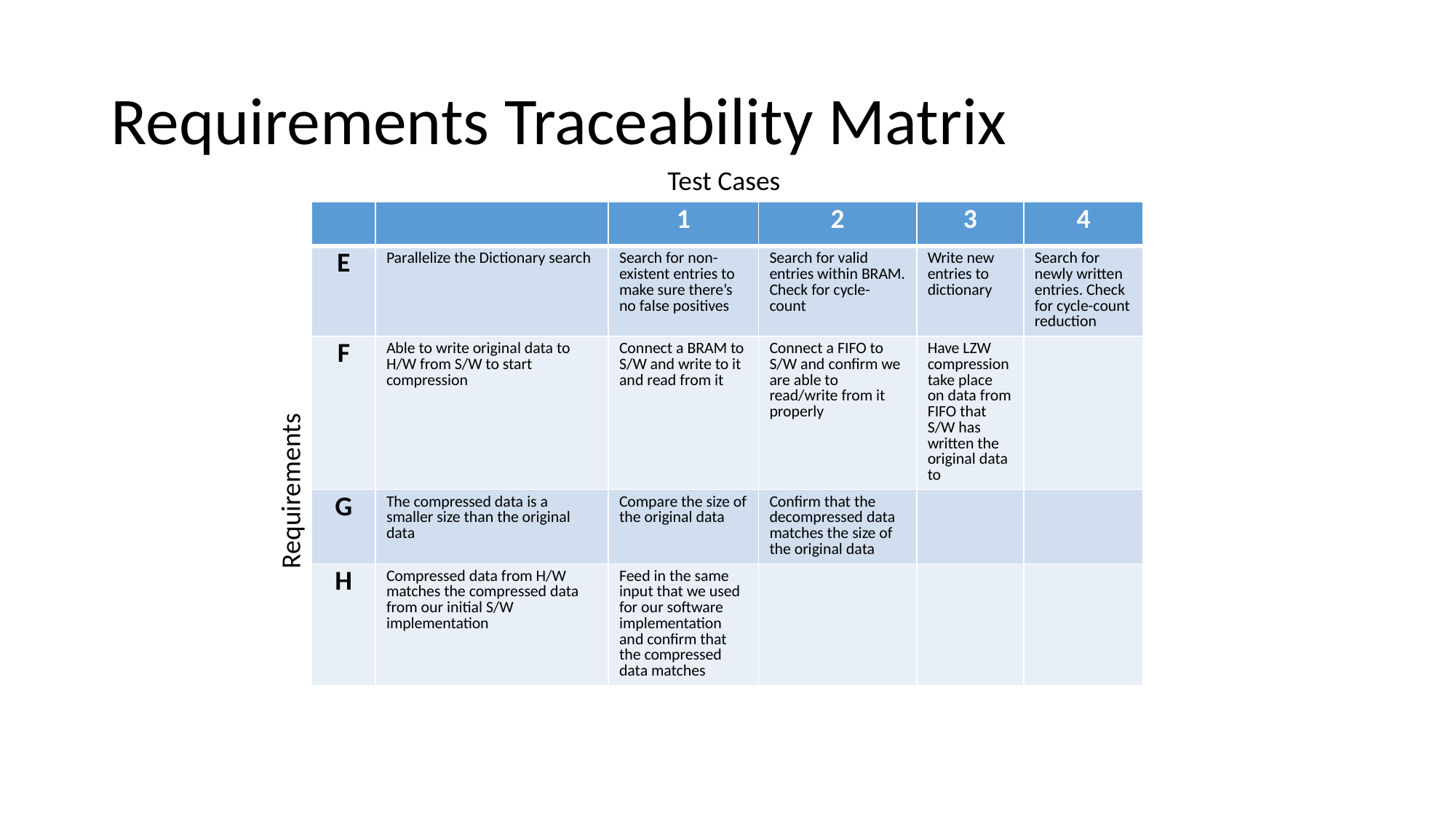

# Requirements Traceability Matrix
Test Cases
|  |  | 1 | 2 | 3 | 4 |
| --- | --- | --- | --- | --- | --- |
| E | Parallelize the Dictionary search | Search for non-existent entries to make sure there’s no false positives | Search for valid entries within BRAM. Check for cycle-count | Write new entries to dictionary | Search for newly written entries. Check for cycle-count reduction |
| F | Able to write original data to H/W from S/W to start compression | Connect a BRAM to S/W and write to it and read from it | Connect a FIFO to S/W and confirm we are able to read/write from it properly | Have LZW compression take place on data from FIFO that S/W has written the original data to |  |
| G | The compressed data is a smaller size than the original data | Compare the size of the original data | Confirm that the decompressed data matches the size of the original data |  |  |
| H | Compressed data from H/W matches the compressed data from our initial S/W implementation | Feed in the same input that we used for our software implementation and confirm that the compressed data matches |  |  |  |
Requirements